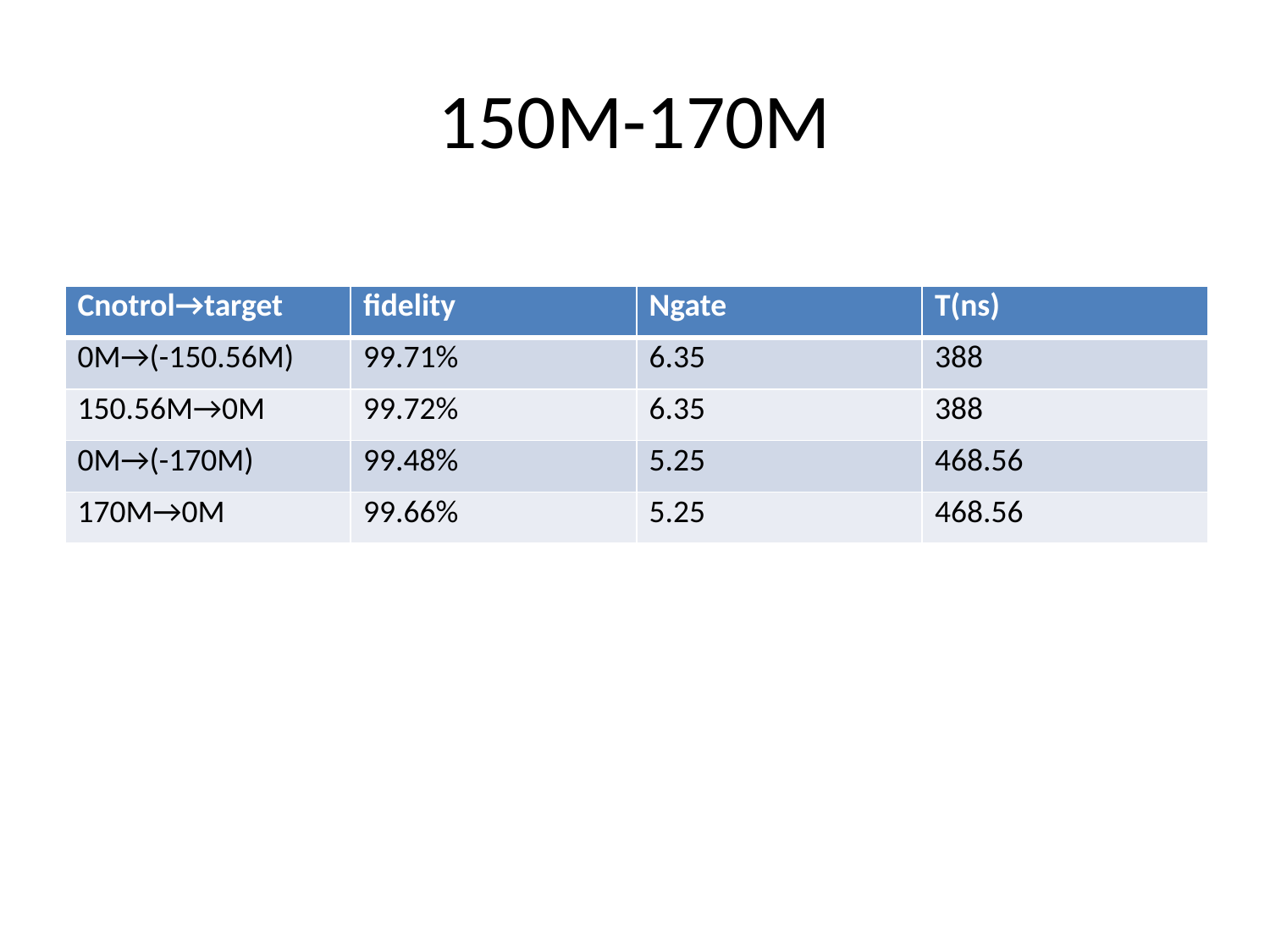

# 150M-170M
| Cnotrol→target | fidelity | Ngate | T(ns) |
| --- | --- | --- | --- |
| 0M→(-150.56M) | 99.71% | 6.35 | 388 |
| 150.56M→0M | 99.72% | 6.35 | 388 |
| 0M→(-170M) | 99.48% | 5.25 | 468.56 |
| 170M→0M | 99.66% | 5.25 | 468.56 |